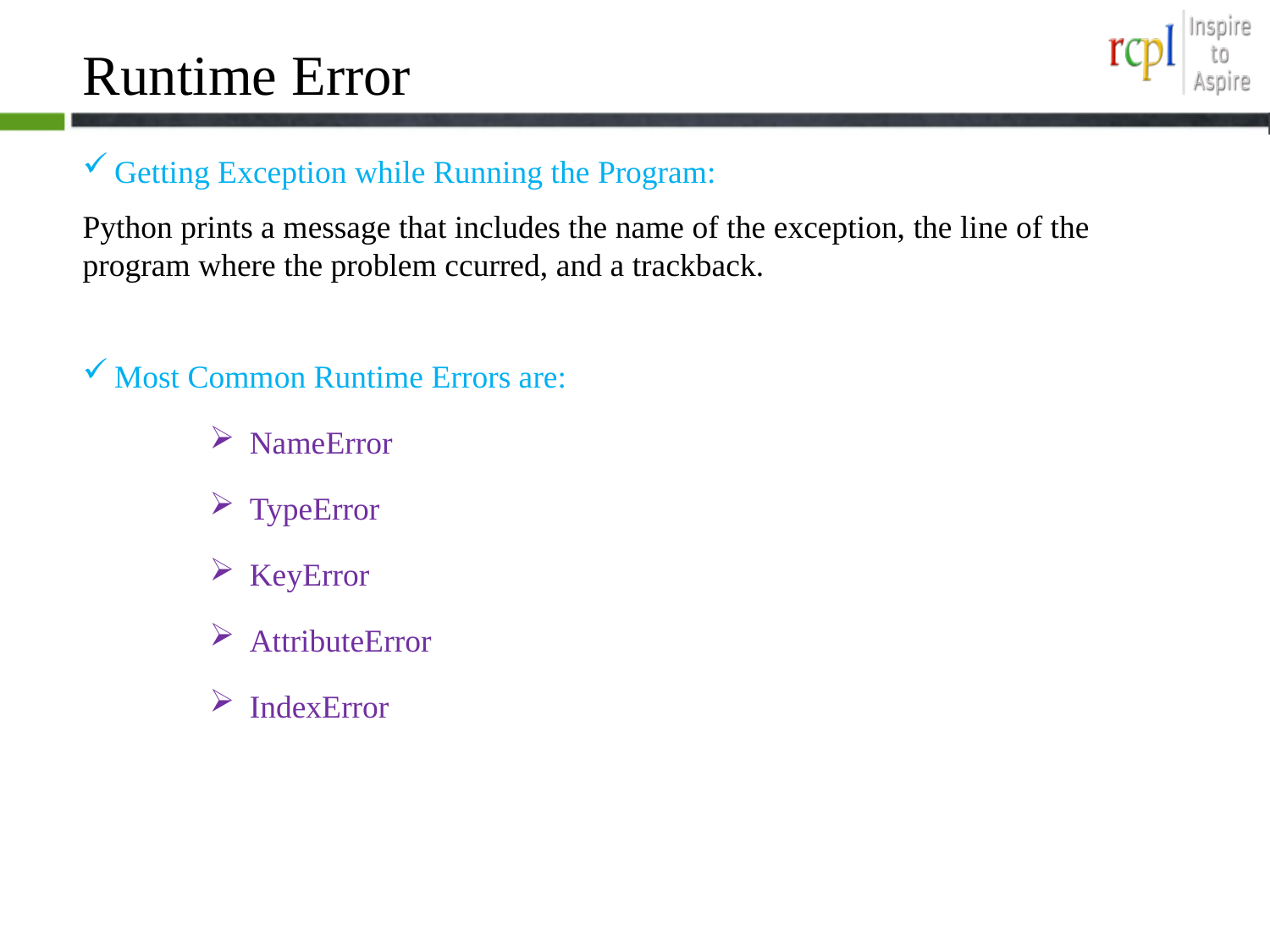

# Runtime Error
Getting Exception while Running the Program:
Python prints a message that includes the name of the exception, the line of the program where the problem ccurred, and a trackback.

Most Common Runtime Errors are:
 NameError
 TypeError
 KeyError
 AttributeError
 IndexError